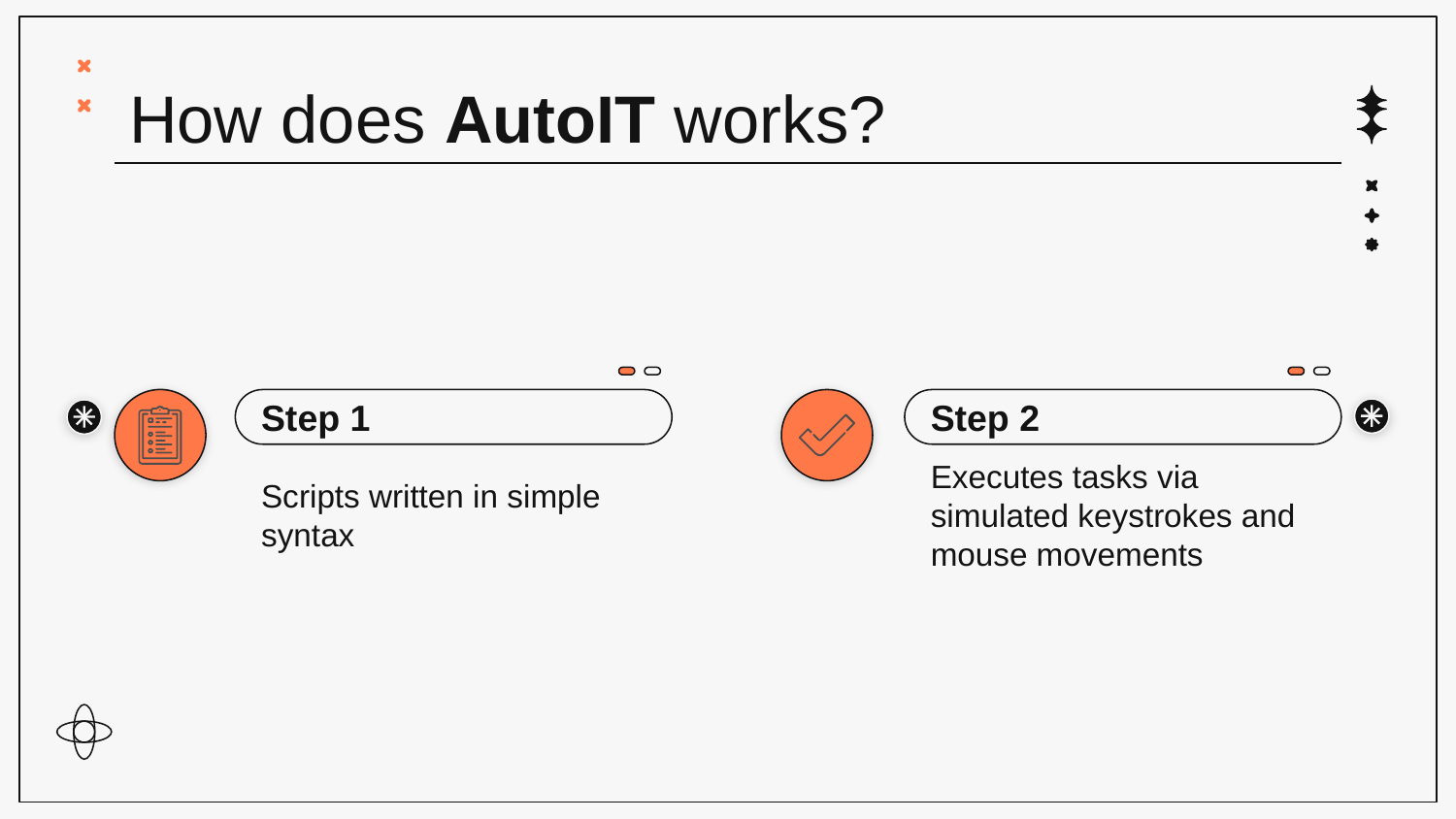

# How does AutoIT works?

Step 1

Step 2

Scripts written in simple syntax
Executes tasks via simulated keystrokes and mouse movements